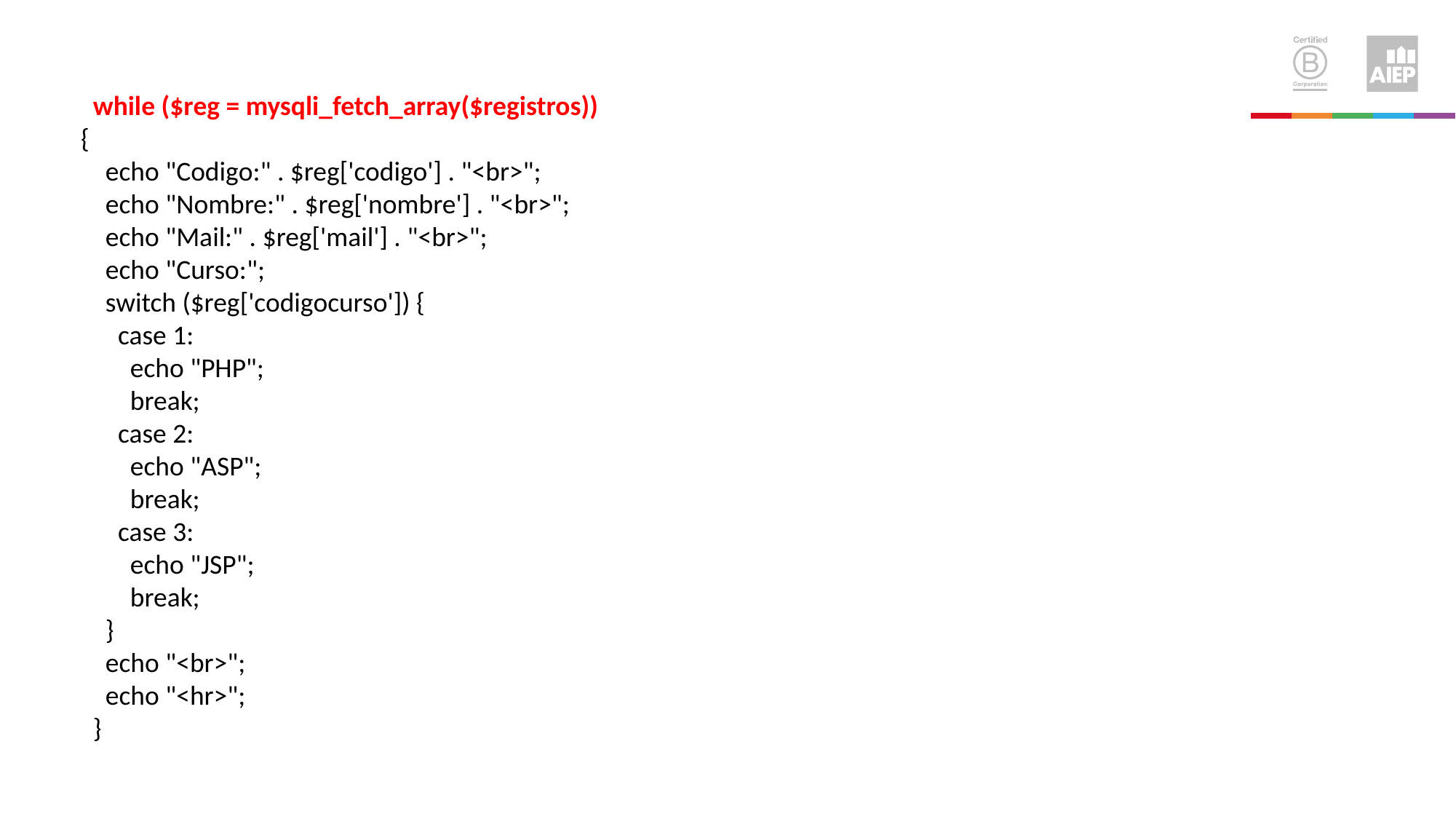

while ($reg = mysqli_fetch_array($registros))
{
    echo "Codigo:" . $reg['codigo'] . "<br>";
    echo "Nombre:" . $reg['nombre'] . "<br>";
    echo "Mail:" . $reg['mail'] . "<br>";
    echo "Curso:";
    switch ($reg['codigocurso']) {
      case 1:
        echo "PHP";
        break;
      case 2:
        echo "ASP";
        break;
      case 3:
        echo "JSP";
        break;
    }
    echo "<br>";
    echo "<hr>";
  }